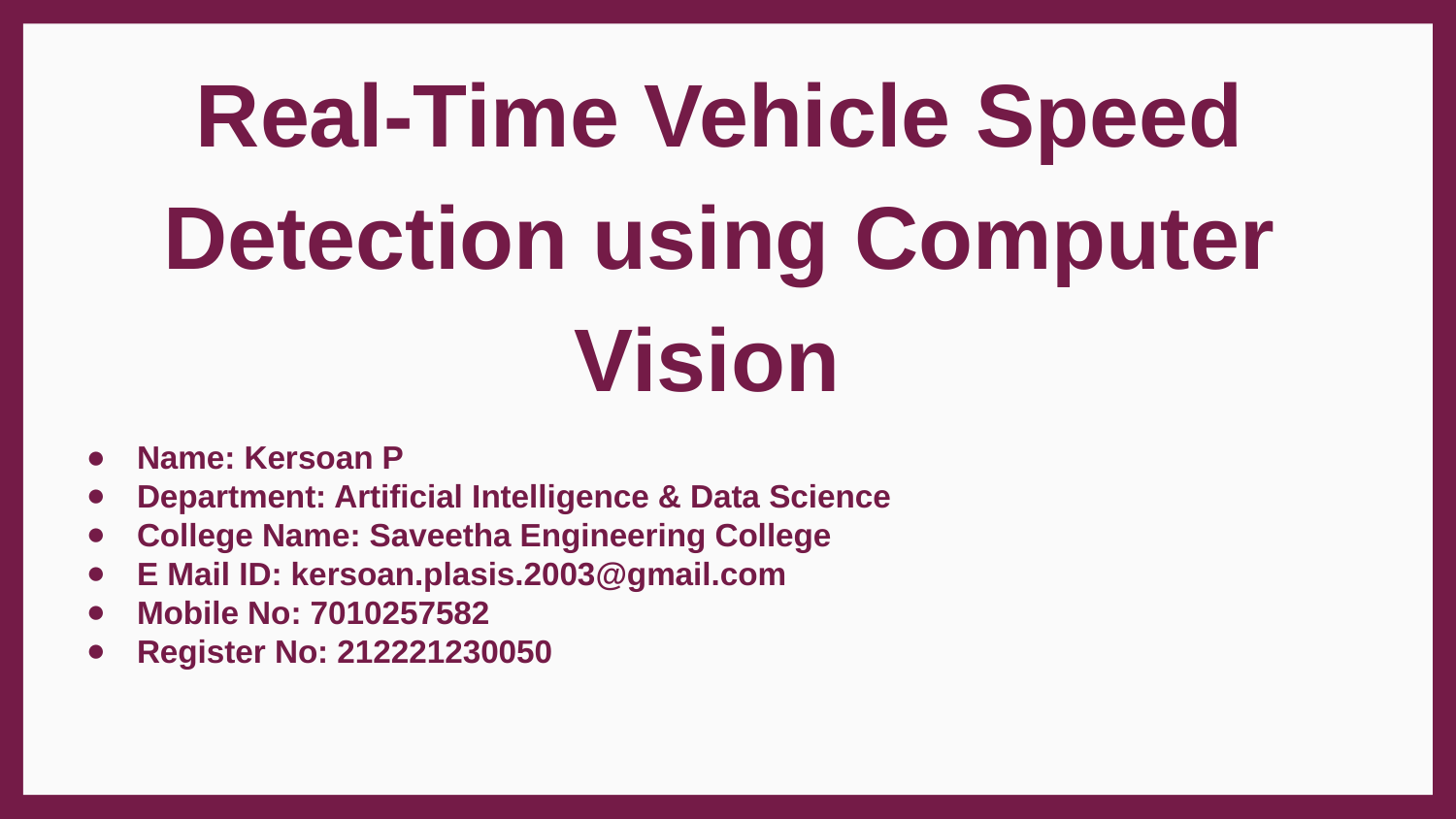

# Real-Time Vehicle Speed Detection using Computer Vision
Name: Kersoan P
Department: Artificial Intelligence & Data Science
College Name: Saveetha Engineering College
E Mail ID: kersoan.plasis.2003@gmail.com
Mobile No: 7010257582
Register No: 212221230050